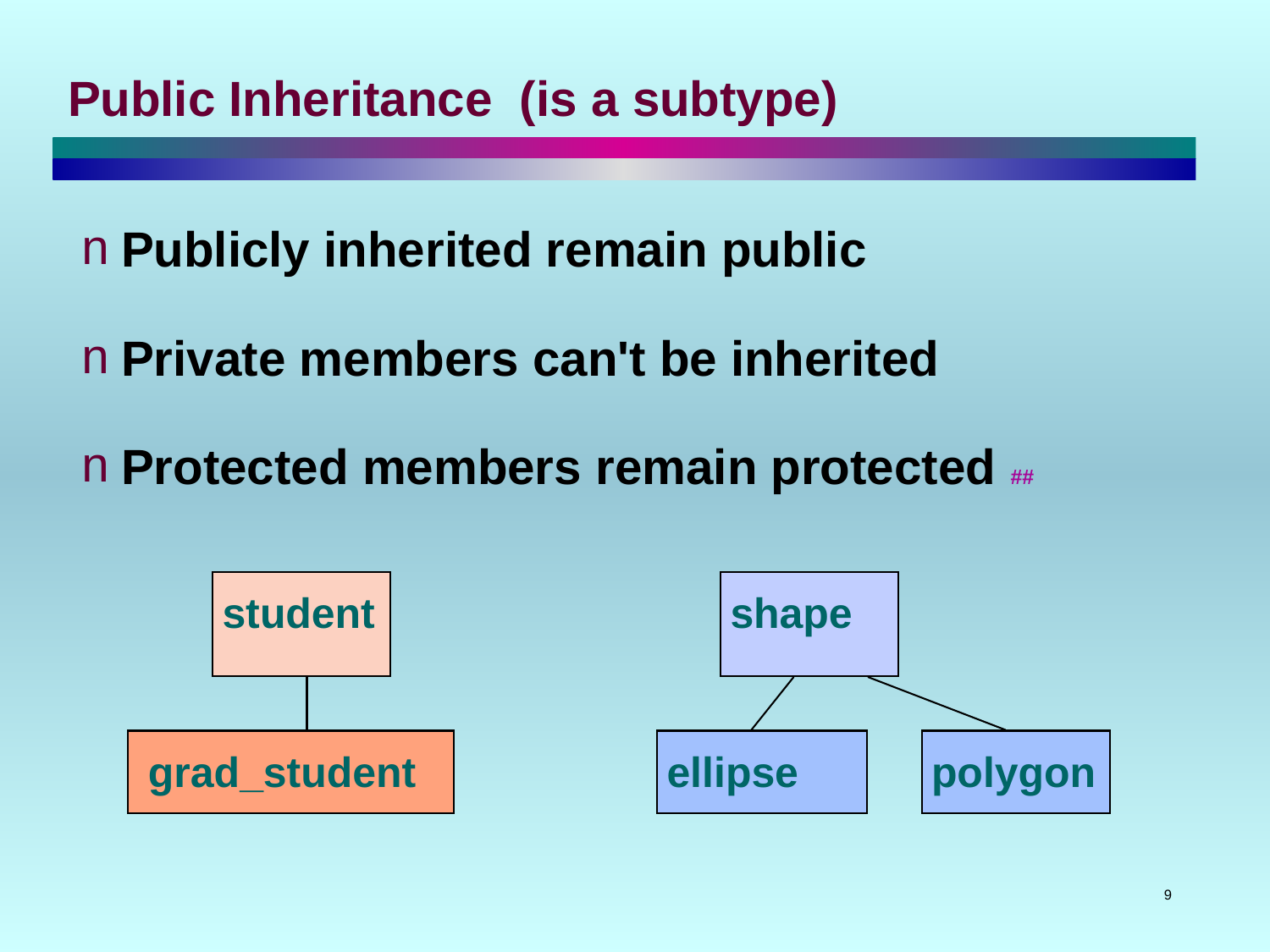

# Public Inheritance  (is a subtype)
Publicly inherited remain public
Private members can't be inherited
Protected members remain protected ##

student
shape

grad_student
ellipse
polygon